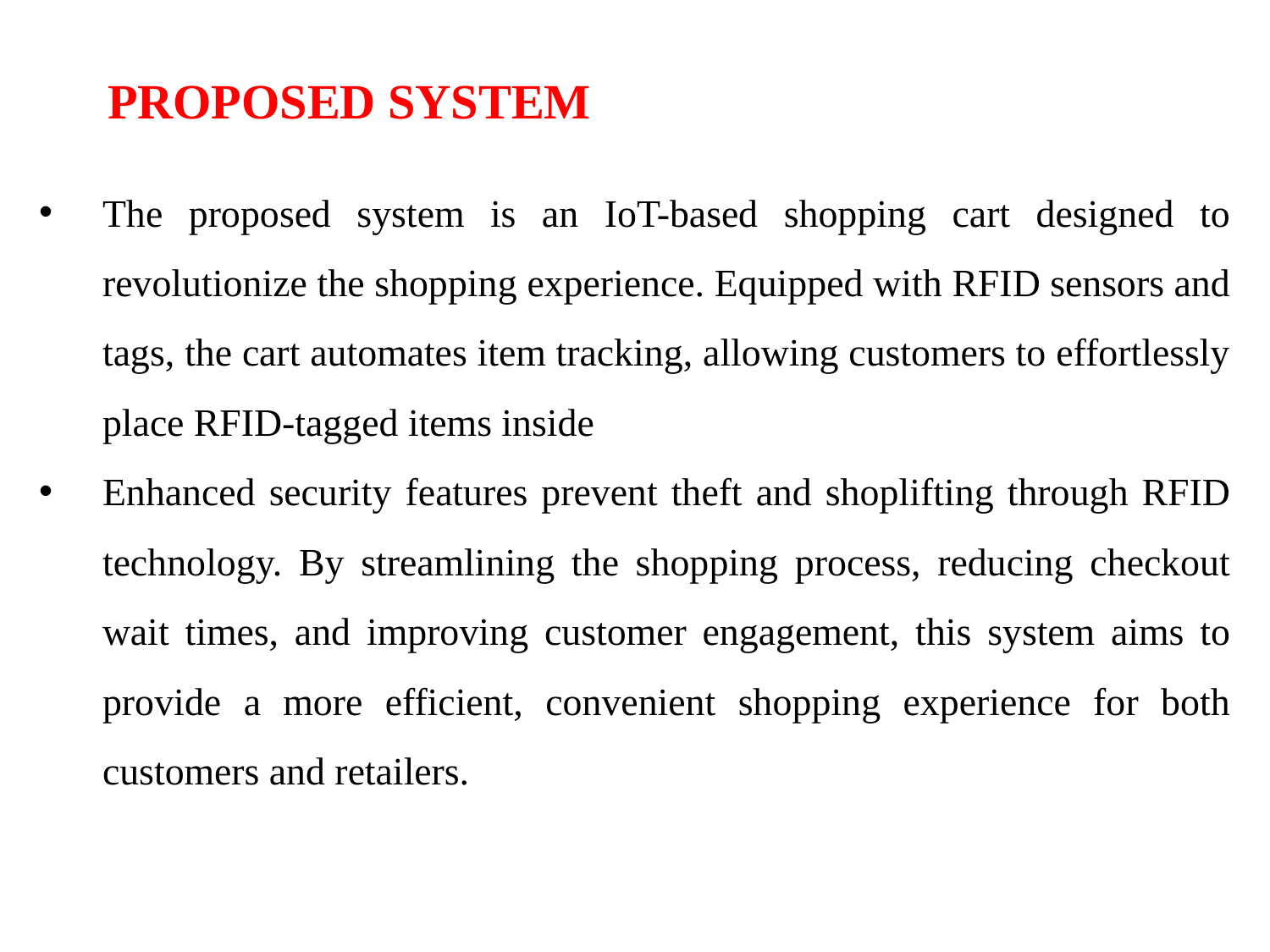

PROPOSED SYSTEM
The proposed system is an IoT-based shopping cart designed to revolutionize the shopping experience. Equipped with RFID sensors and tags, the cart automates item tracking, allowing customers to effortlessly place RFID-tagged items inside
Enhanced security features prevent theft and shoplifting through RFID technology. By streamlining the shopping process, reducing checkout wait times, and improving customer engagement, this system aims to provide a more efficient, convenient shopping experience for both customers and retailers.